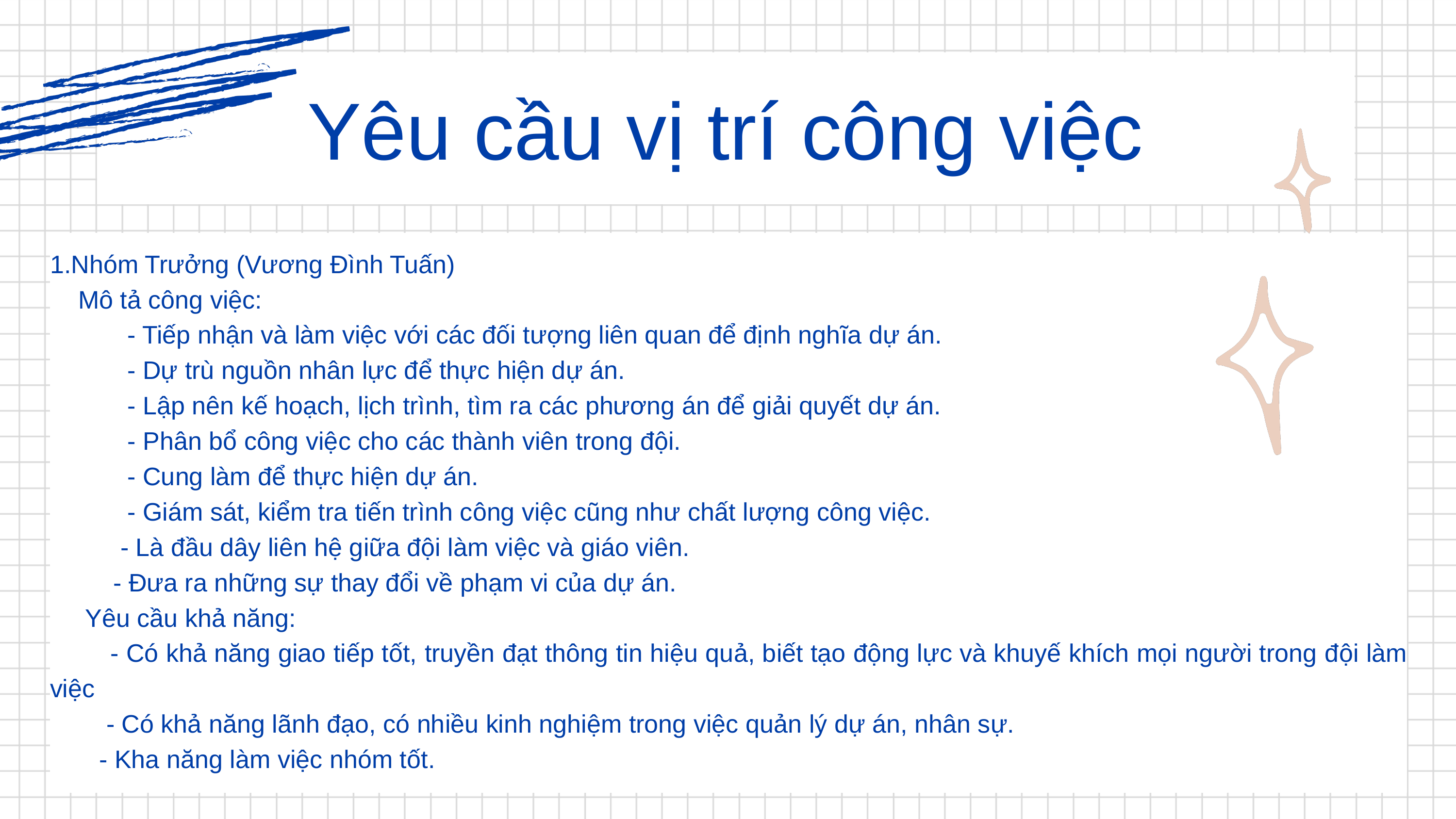

Yêu cầu vị trí công việc

1.Nhóm Trưởng (Vương Đình Tuấn)
    Mô tả công việc:
           - Tiếp nhận và làm việc với các đối tượng liên quan để định nghĩa dự án.
           - Dự trù nguồn nhân lực để thực hiện dự án.
           - Lập nên kế hoạch, lịch trình, tìm ra các phương án để giải quyết dự án.
           - Phân bổ công việc cho các thành viên trong đội.
           - Cung làm để thực hiện dự án.
           - Giám sát, kiểm tra tiến trình công việc cũng như chất lượng công việc.
          - Là đầu dây liên hệ giữa đội làm việc và giáo viên.
         - Đưa ra những sự thay đổi về phạm vi của dự án.
     Yêu cầu khả năng:
        - Có khả năng giao tiếp tốt, truyền đạt thông tin hiệu quả, biết tạo động lực và khuyế khích mọi người trong đội làm việc
        - Có khả năng lãnh đạo, có nhiều kinh nghiệm trong việc quản lý dự án, nhân sự.
       - Kha năng làm việc nhóm tốt.